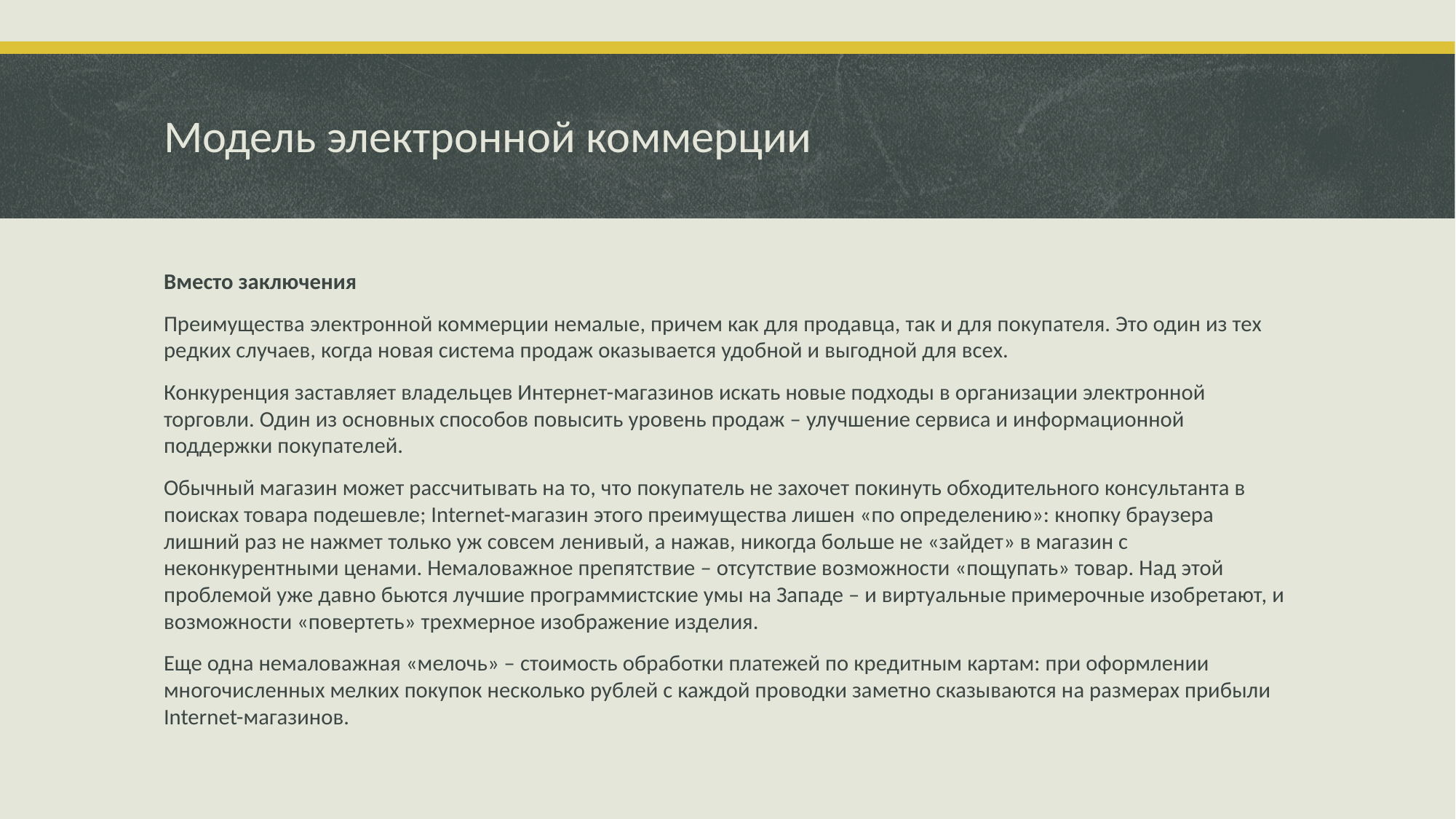

# Модель электронной коммерции
Вместо заключения
Преимущества электронной коммерции немалые, причем как для продавца, так и для покупателя. Это один из тех редких случаев, когда новая система продаж оказывается удобной и выгодной для всех.
Конкуренция заставляет владельцев Интернет-магазинов искать новые подходы в организации электронной торговли. Один из основных способов повысить уровень продаж – улучшение сервиса и информационной поддержки покупателей.
Обычный магазин может рассчитывать на то, что покупатель не захочет покинуть обходительного консультанта в поисках товара подешевле; Internet-магазин этого преимущества лишен «по определению»: кнопку браузера лишний раз не нажмет только уж совсем ленивый, а нажав, никогда больше не «зайдет» в магазин с неконкурентными ценами. Немаловажное препятствие – отсутствие возможности «пощупать» товар. Над этой проблемой уже давно бьются лучшие программистские умы на Западе – и виртуальные примерочные изобретают, и возможности «повертеть» трехмерное изображение изделия.
Еще одна немаловажная «мелочь» – стоимость обработки платежей по кредитным картам: при оформлении многочисленных мелких покупок несколько рублей с каждой проводки заметно сказываются на размерах прибыли Internet-магазинов.